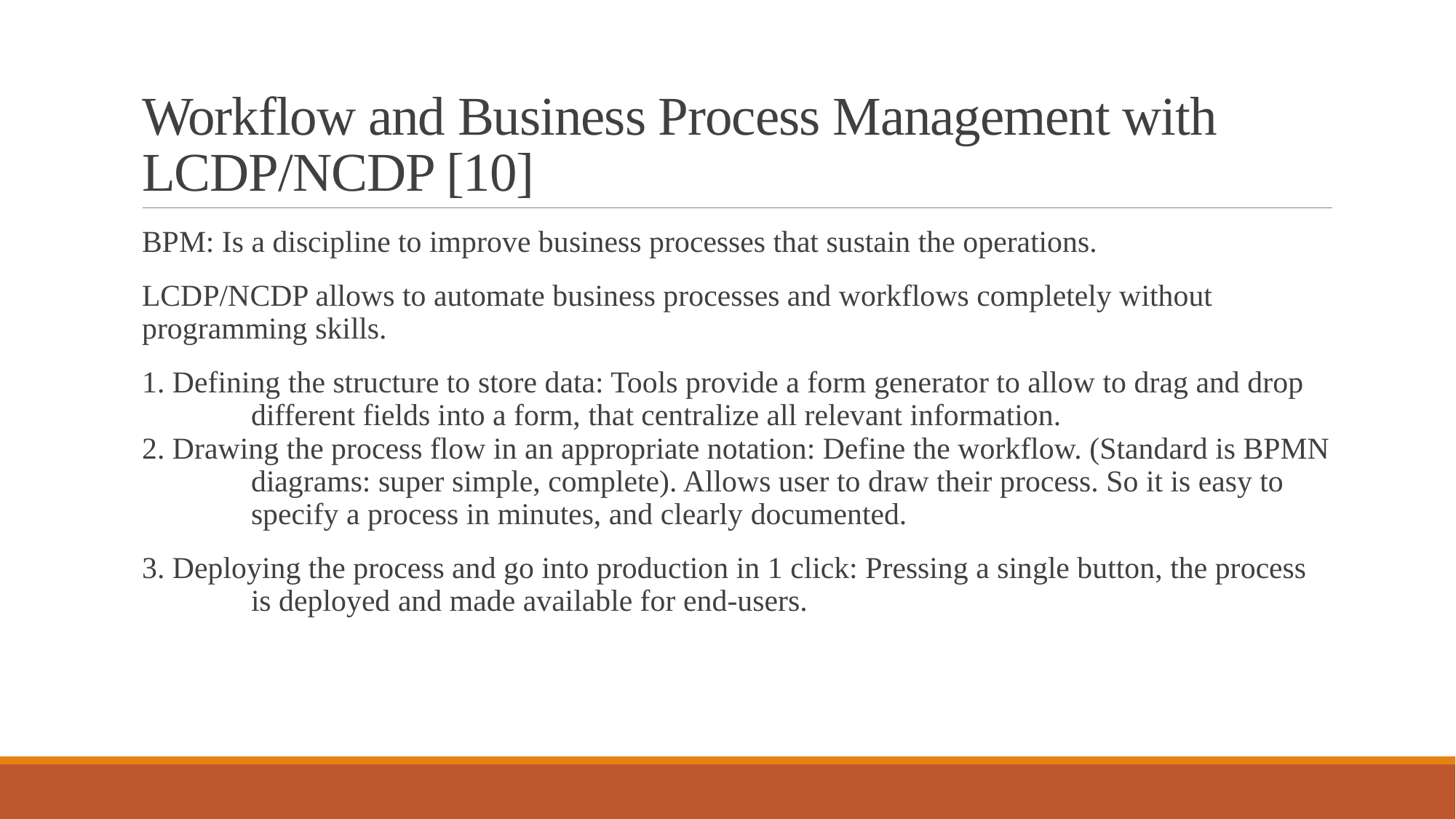

# Workflow and Business Process Management with LCDP/NCDP [10]
BPM: Is a discipline to improve business processes that sustain the operations.
LCDP/NCDP allows to automate business processes and workflows completely without programming skills.
1. Defining the structure to store data: Tools provide a form generator to allow to drag and drop
	different fields into a form, that centralize all relevant information.
2. Drawing the process flow in an appropriate notation: Define the workflow. (Standard is BPMN
	diagrams: super simple, complete). Allows user to draw their process. So it is easy to
	specify a process in minutes, and clearly documented.
3. Deploying the process and go into production in 1 click: Pressing a single button, the process
	is deployed and made available for end-users.